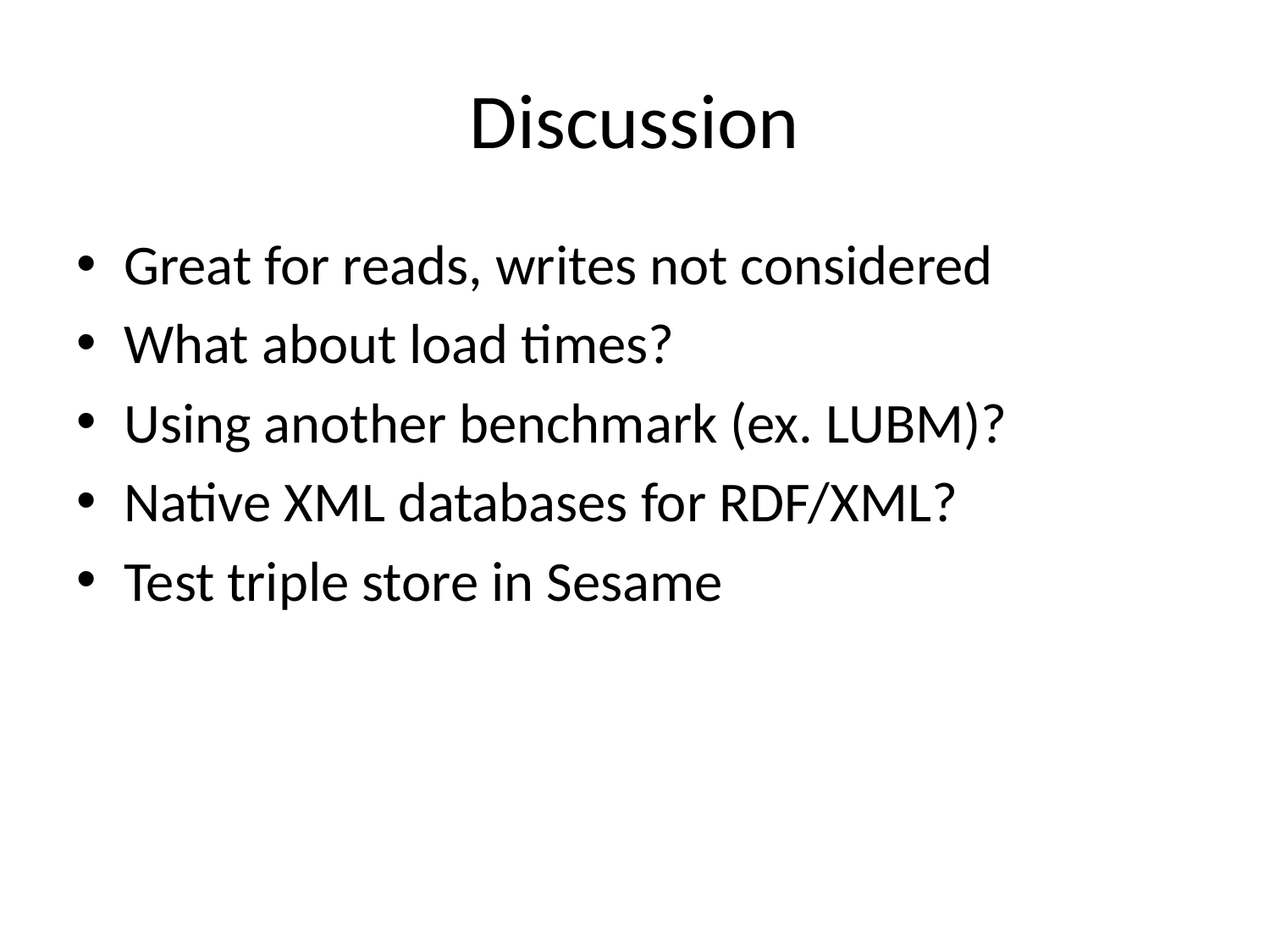

# Discussion
Great for reads, writes not considered
What about load times?
Using another benchmark (ex. LUBM)?
Native XML databases for RDF/XML?
Test triple store in Sesame